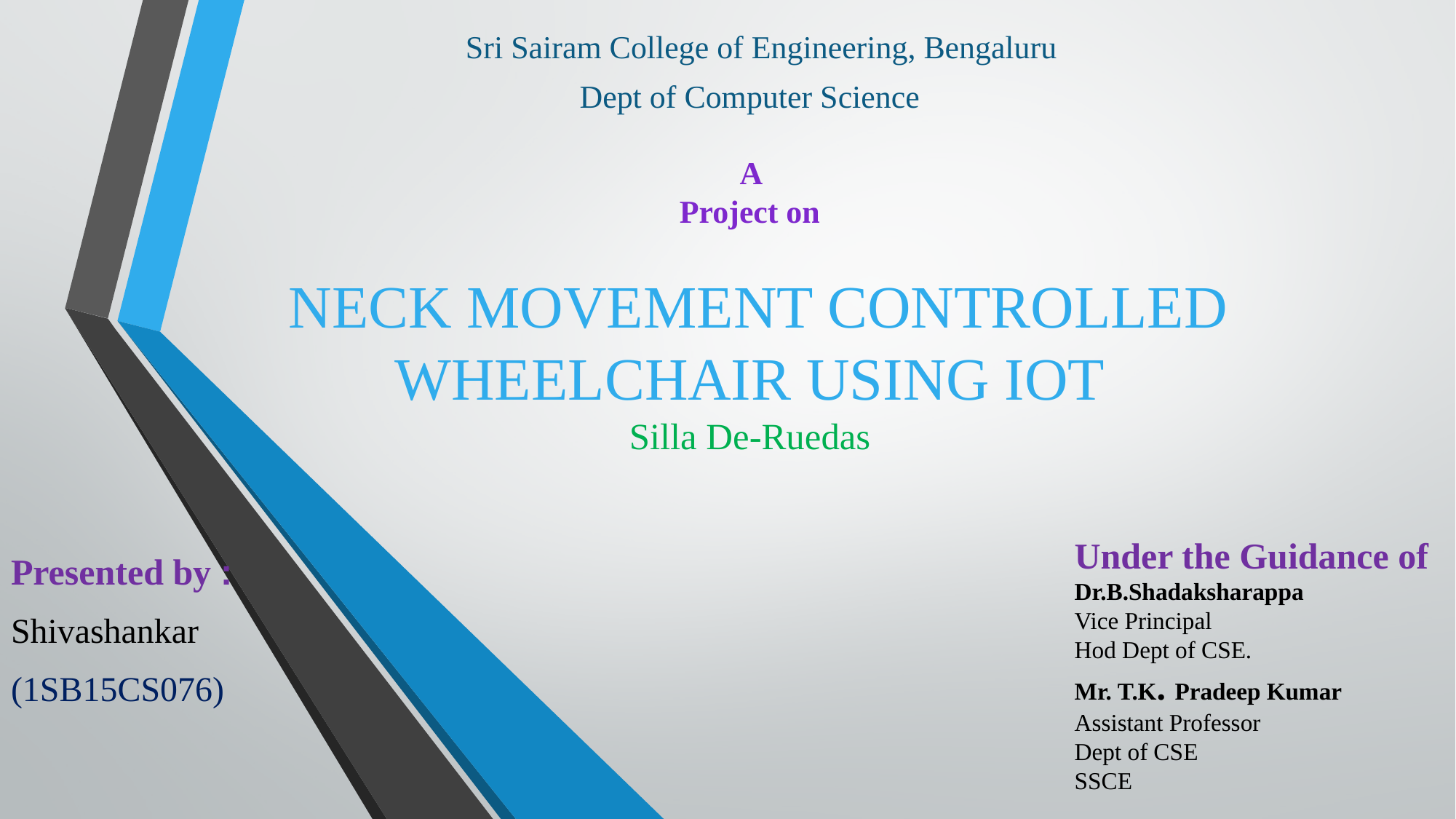

Sri Sairam College of Engineering, Bengaluru

Dept of Computer Science
 A
Project on
 NECK MOVEMENT CONTROLLED WHEELCHAIR USING IOT
Silla De-Ruedas
Under the Guidance of
Dr.B.Shadaksharappa
Vice Principal
Hod Dept of CSE.
Mr. T.K. Pradeep Kumar
Assistant Professor
Dept of CSE
SSCE
Presented by :
Shivashankar
(1SB15CS076)